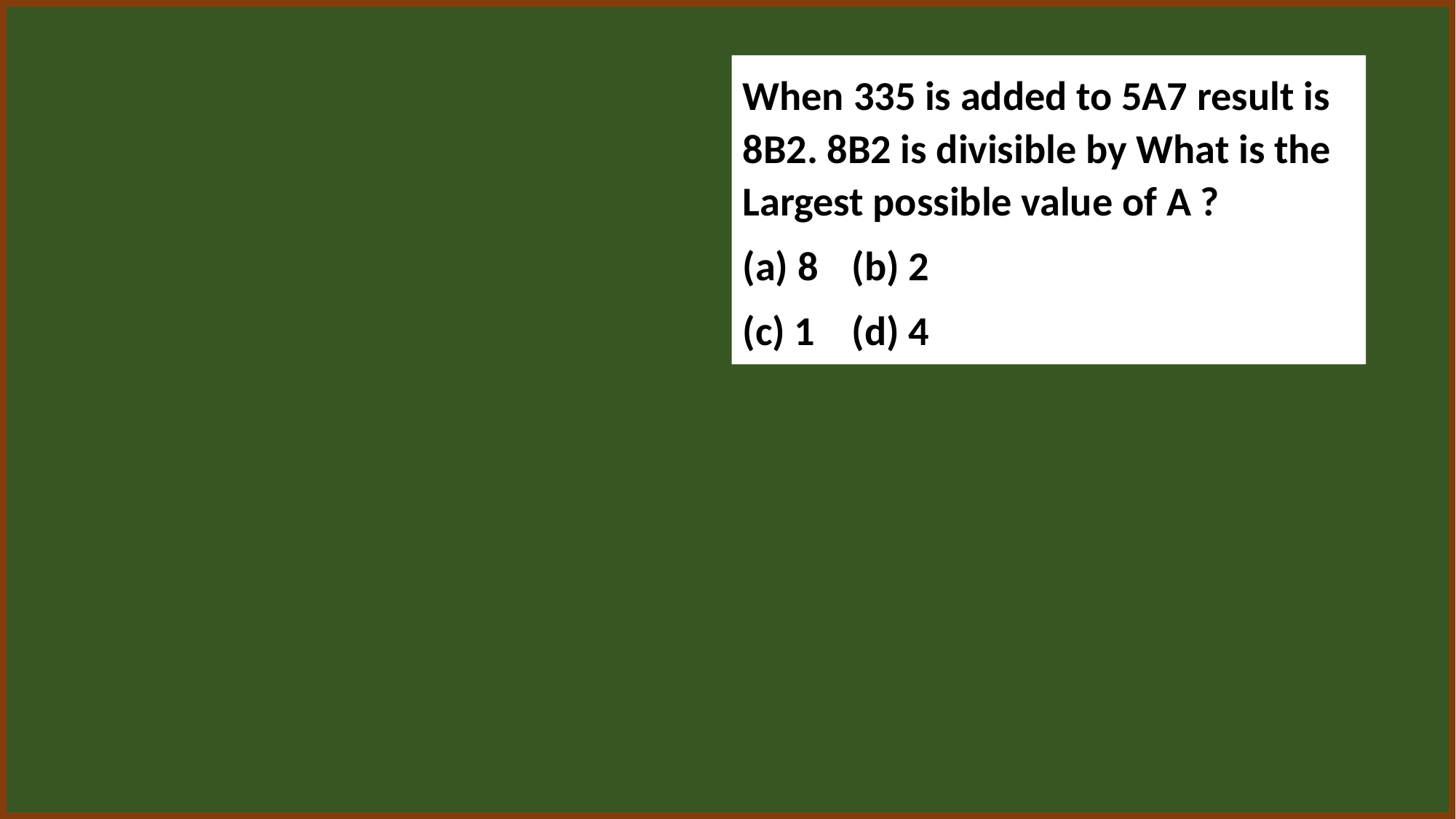

When 335 is added to 5A7 result is 8B2. 8B2 is divisible by What is the Largest possible value of A ?
(a) 8	(b) 2
(c) 1	(d) 4